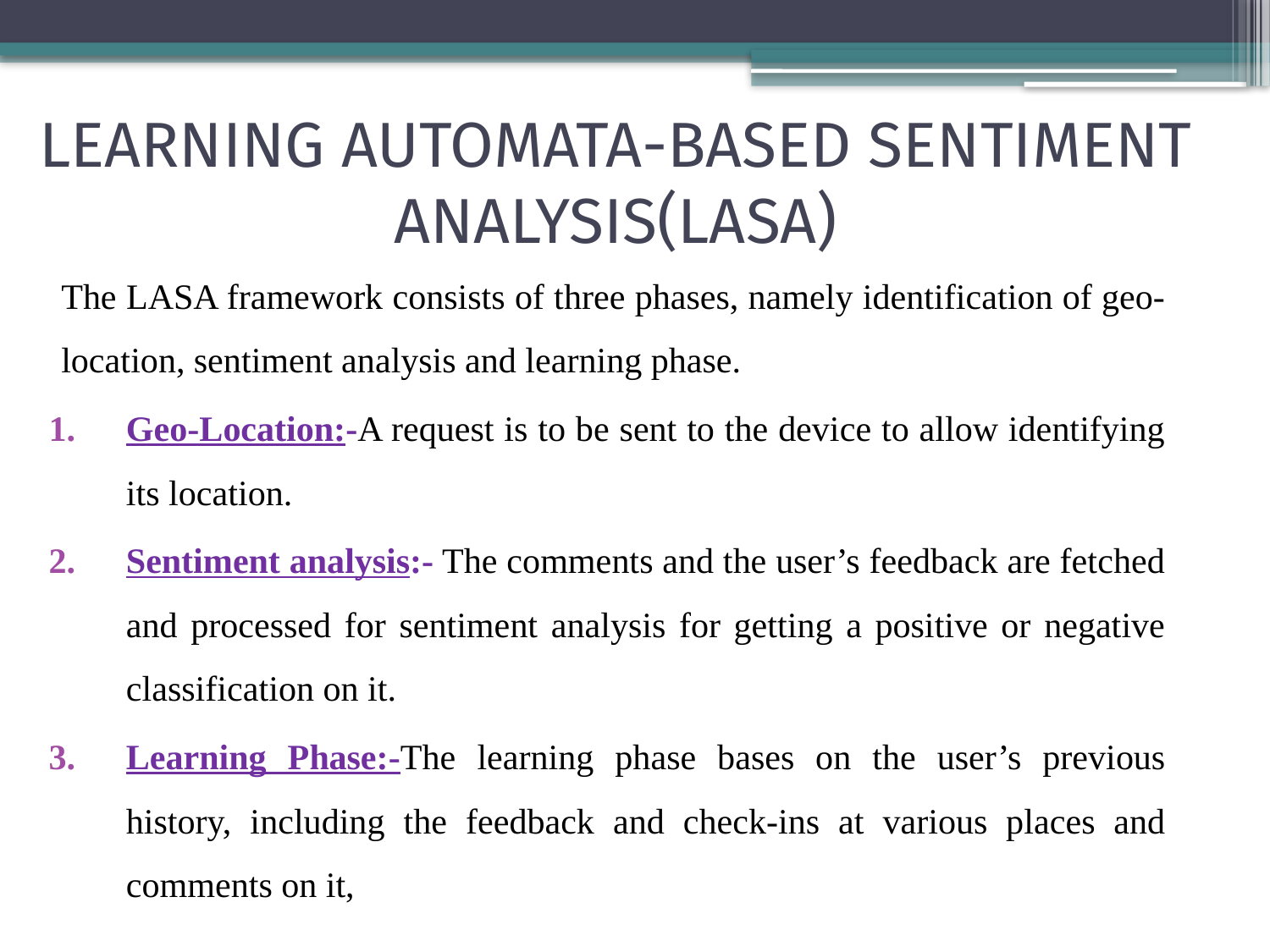

# LEARNING AUTOMATA-BASED SENTIMENT ANALYSIS(LASA)
The LASA framework consists of three phases, namely identification of geo-location, sentiment analysis and learning phase.
Geo-Location:-A request is to be sent to the device to allow identifying its location.
Sentiment analysis:- The comments and the user’s feedback are fetched and processed for sentiment analysis for getting a positive or negative classification on it.
Learning Phase:-The learning phase bases on the user’s previous history, including the feedback and check-ins at various places and comments on it,